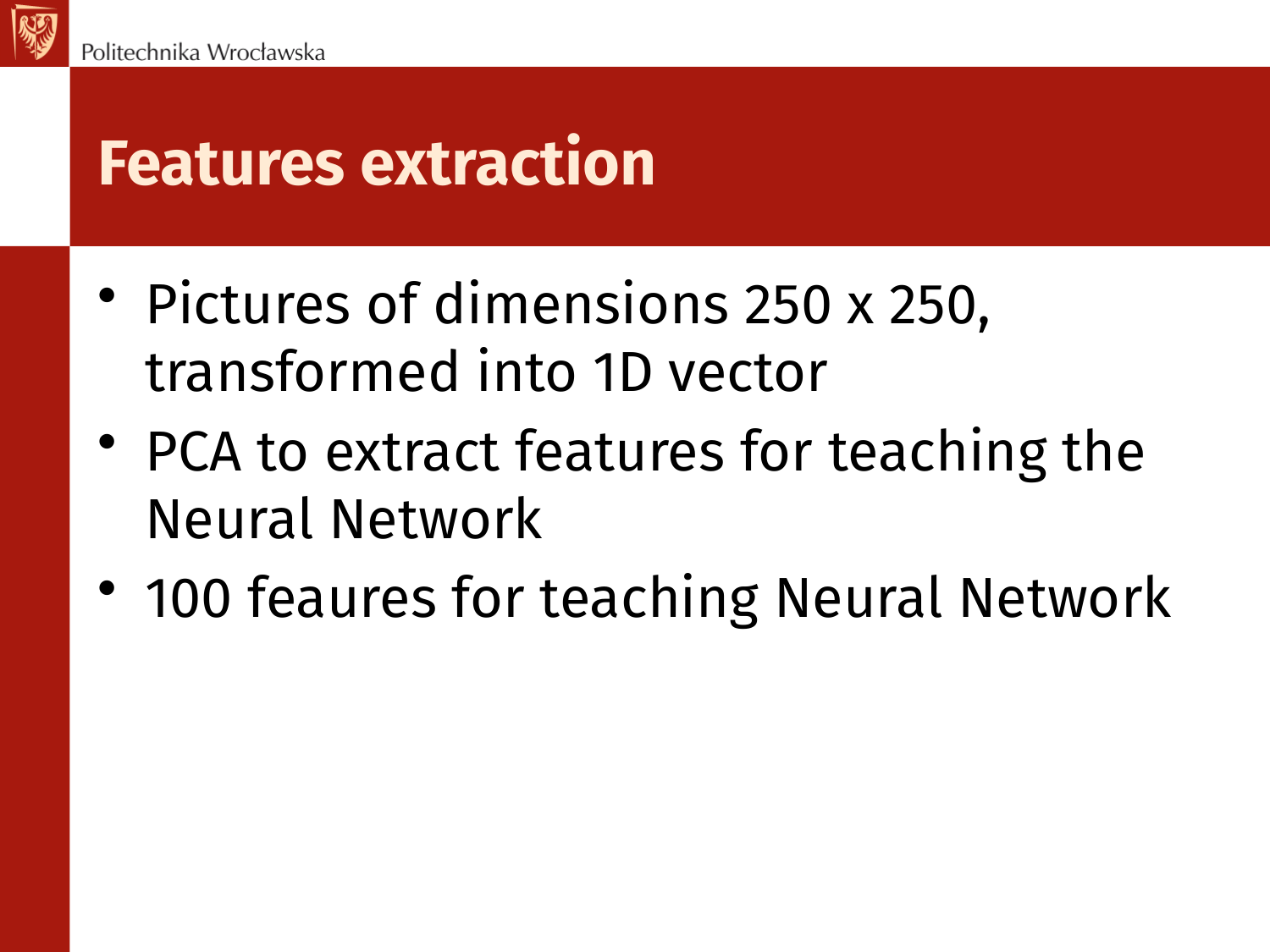

# Features extraction
Pictures of dimensions 250 x 250, transformed into 1D vector
PCA to extract features for teaching the Neural Network
100 feaures for teaching Neural Network